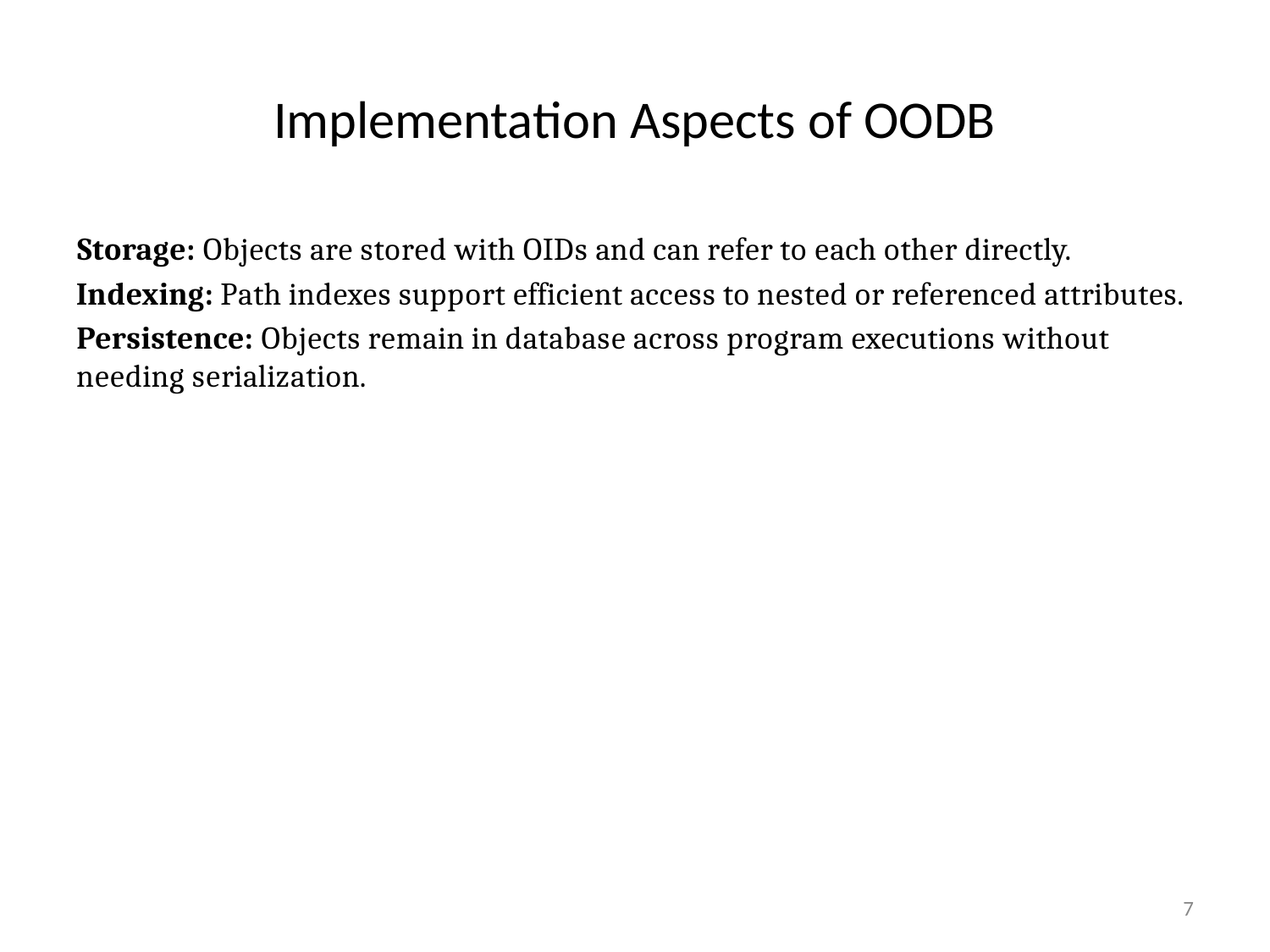

# Implementation Aspects of OODB
Storage: Objects are stored with OIDs and can refer to each other directly.
Indexing: Path indexes support efficient access to nested or referenced attributes.
Persistence: Objects remain in database across program executions without needing serialization.

7